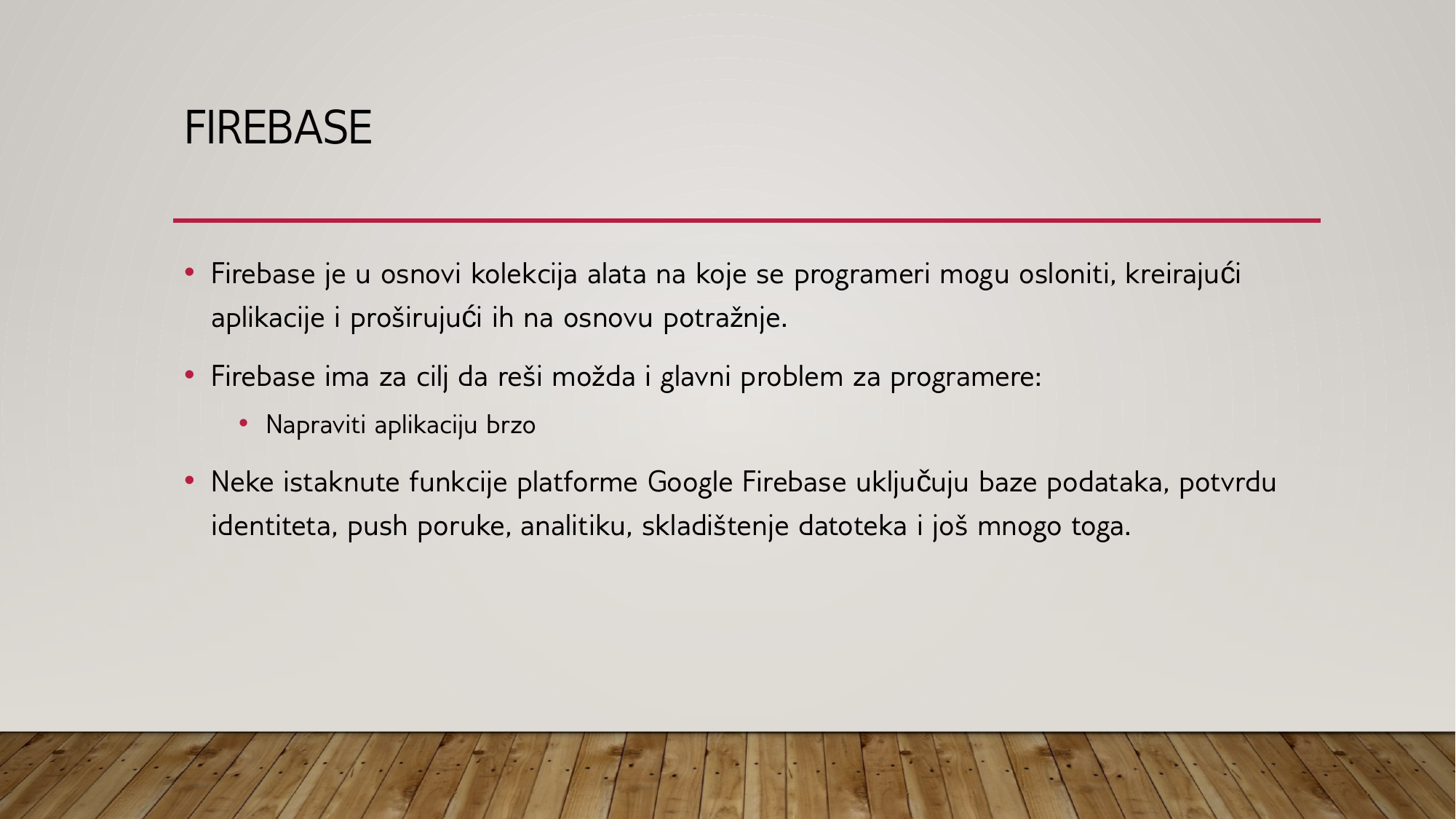

# Firebase
Firebase je u osnovi kolekcija alata na koje se programeri mogu osloniti, kreirajući aplikacije i proširujući ih na osnovu potražnje.
Firebase ima za cilj da reši možda i glavni problem za programere:
Napraviti aplikaciju brzo
Neke istaknute funkcije platforme Google Firebase uključuju baze podataka, potvrdu identiteta, push poruke, analitiku, skladištenje datoteka i još mnogo toga.